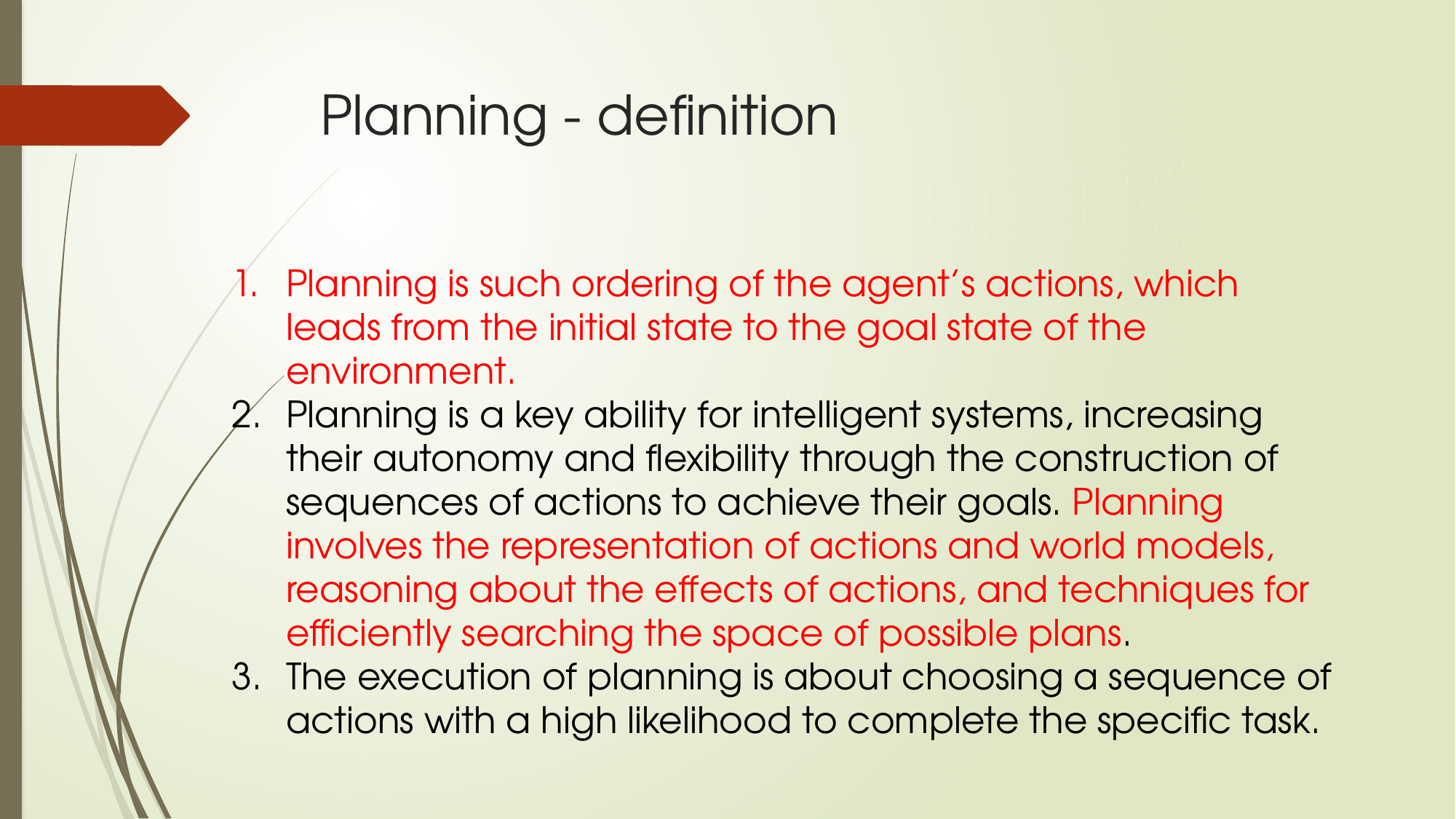

# Planning - definition
Planning is such ordering of the agent’s actions, which leads from the initial state to the goal state of the environment.
Planning is a key ability for intelligent systems, increasing their autonomy and flexibility through the construction of sequences of actions to achieve their goals. Planning involves the representation of actions and world models, reasoning about the effects of actions, and techniques for efficiently searching the space of possible plans.
The execution of planning is about choosing a sequence of actions with a high likelihood to complete the specific task.